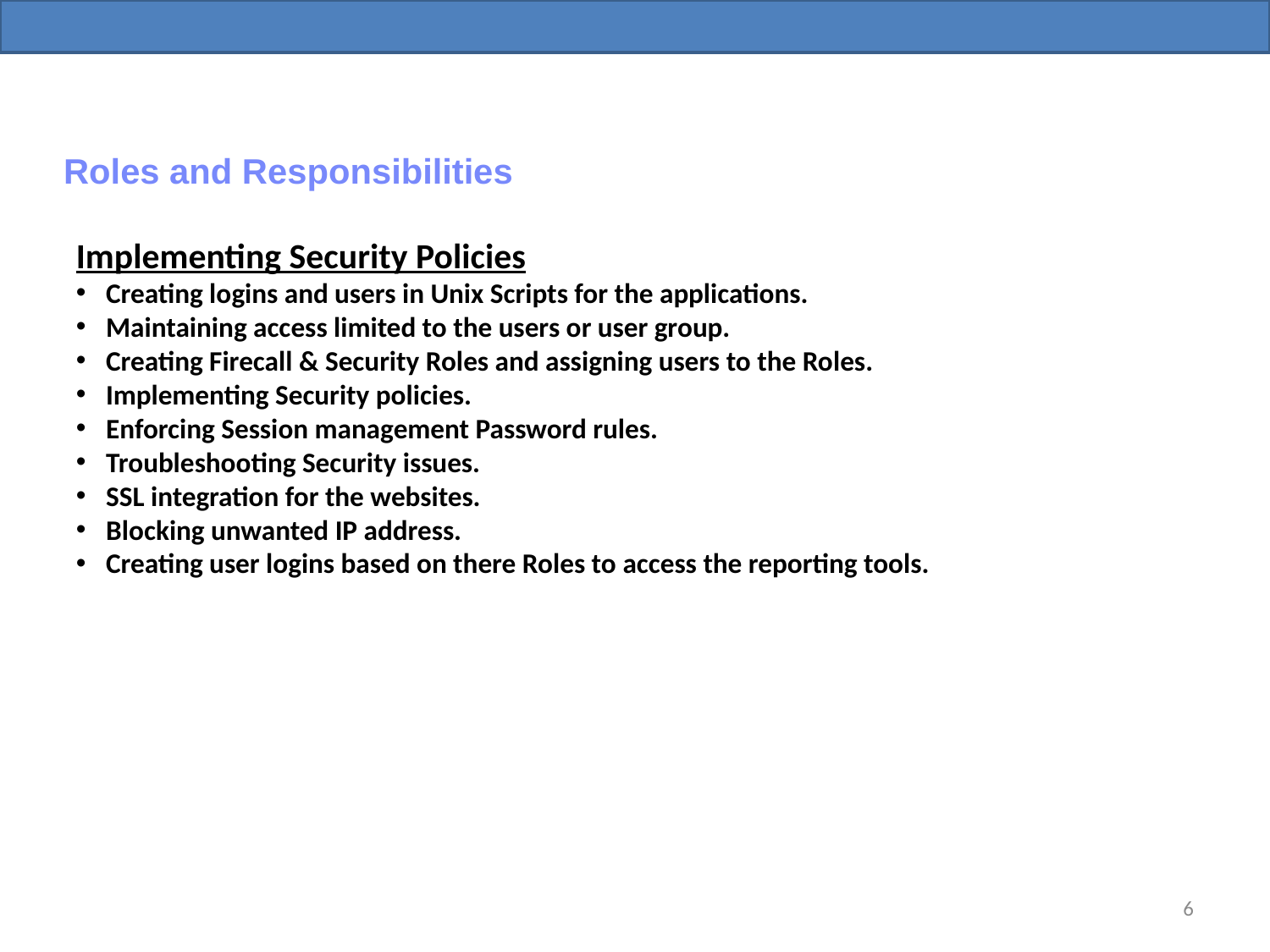

Roles and Responsibilities
Implementing Security Policies
Creating logins and users in Unix Scripts for the applications.
Maintaining access limited to the users or user group.
Creating Firecall & Security Roles and assigning users to the Roles.
Implementing Security policies.
Enforcing Session management Password rules.
Troubleshooting Security issues.
SSL integration for the websites.
Blocking unwanted IP address.
Creating user logins based on there Roles to access the reporting tools.

6